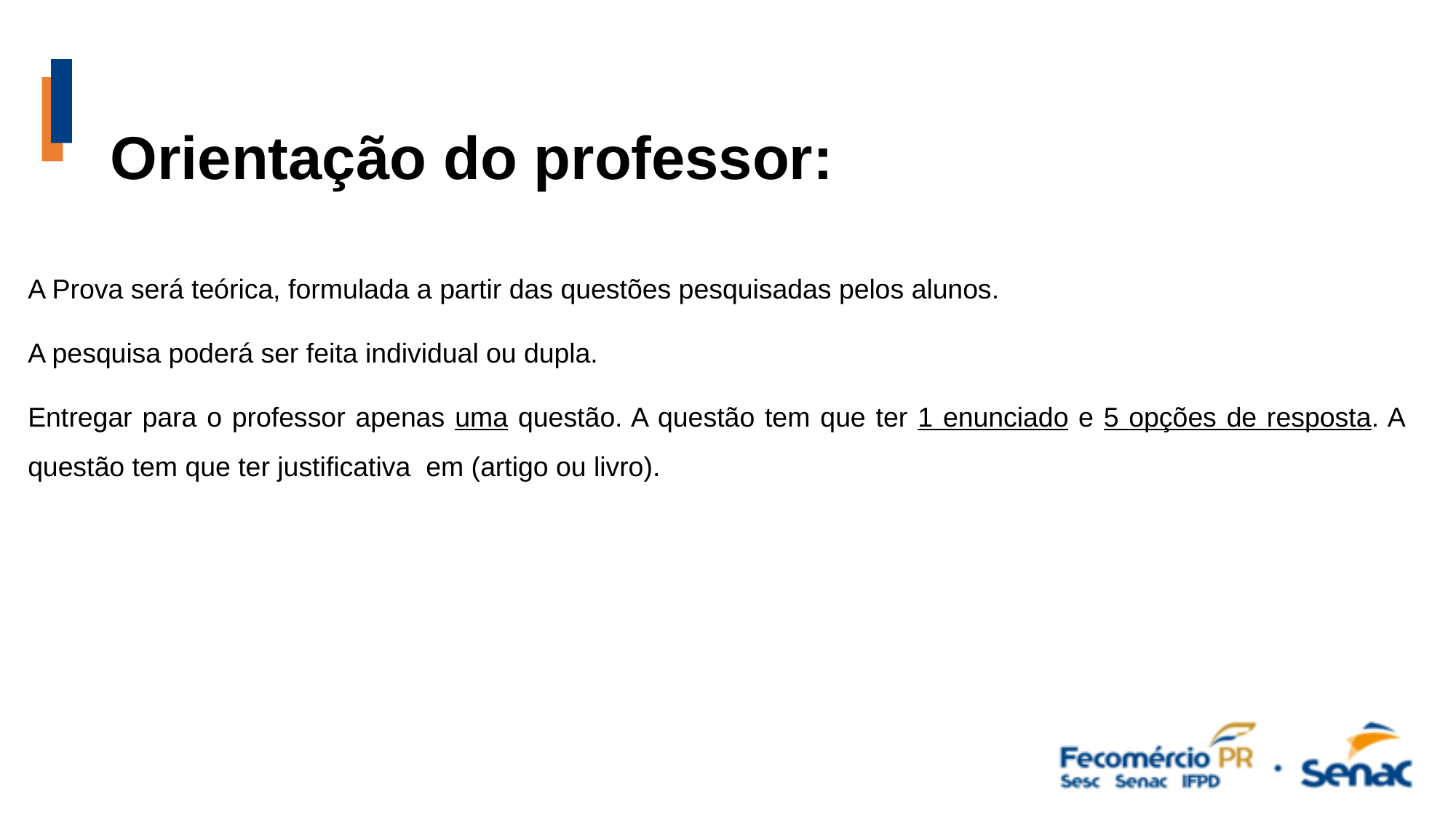

Orientação do professor:
A Prova será teórica, formulada a partir das questões pesquisadas pelos alunos.
A pesquisa poderá ser feita individual ou dupla.
Entregar para o professor apenas uma questão. A questão tem que ter 1 enunciado e 5 opções de resposta. A questão tem que ter justificativa  em (artigo ou livro).